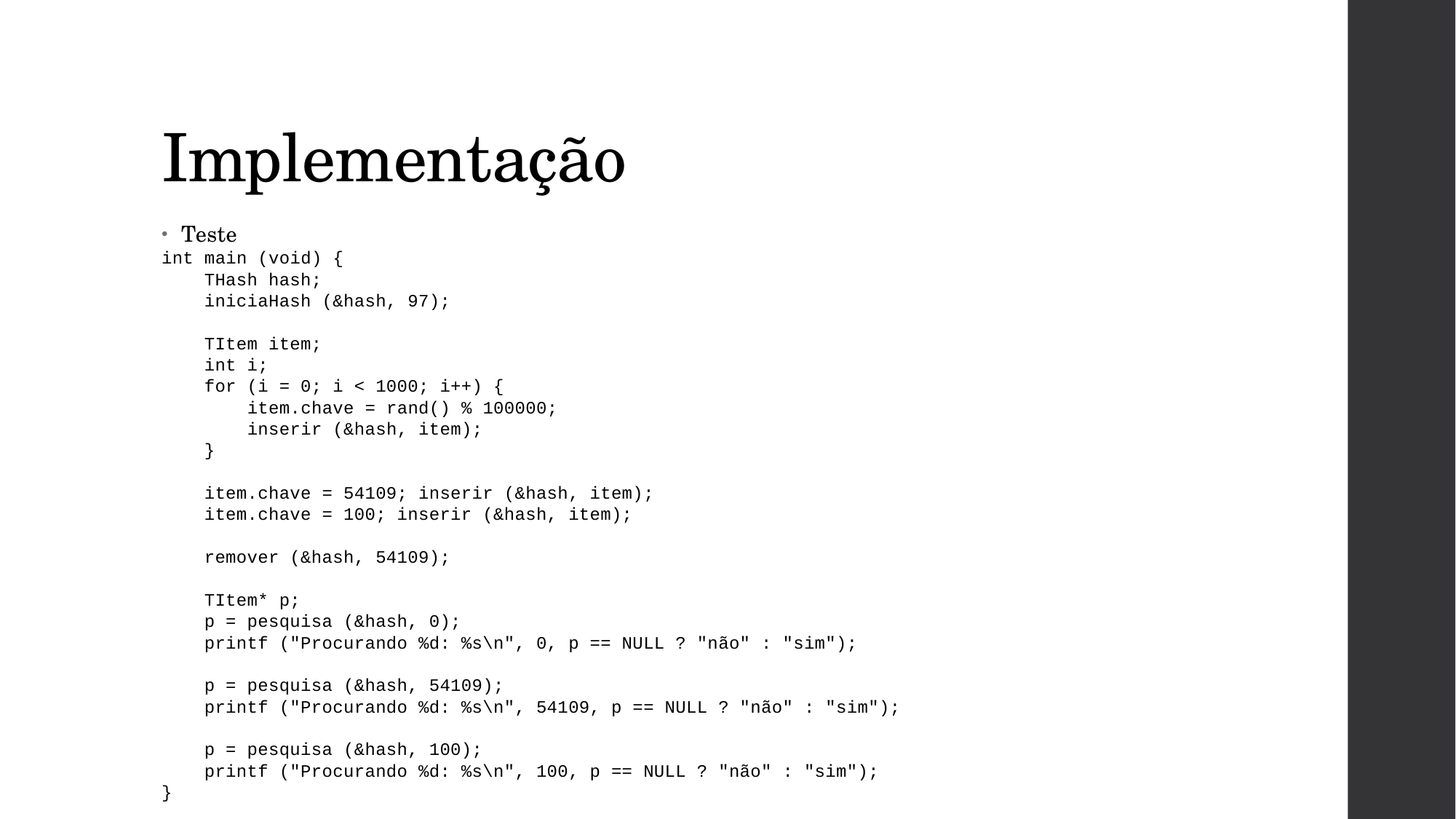

# Implementação
Teste
int main (void) {
    THash hash;
    iniciaHash (&hash, 97);

    TItem item;
    int i;
    for (i = 0; i < 1000; i++) {
        item.chave = rand() % 100000;
        inserir (&hash, item);
    }

    item.chave = 54109; inserir (&hash, item);
    item.chave = 100; inserir (&hash, item);

    remover (&hash, 54109);

    TItem* p;
    p = pesquisa (&hash, 0);
    printf ("Procurando %d: %s\n", 0, p == NULL ? "não" : "sim");

    p = pesquisa (&hash, 54109);
    printf ("Procurando %d: %s\n", 54109, p == NULL ? "não" : "sim");

    p = pesquisa (&hash, 100);
    printf ("Procurando %d: %s\n", 100, p == NULL ? "não" : "sim");
}